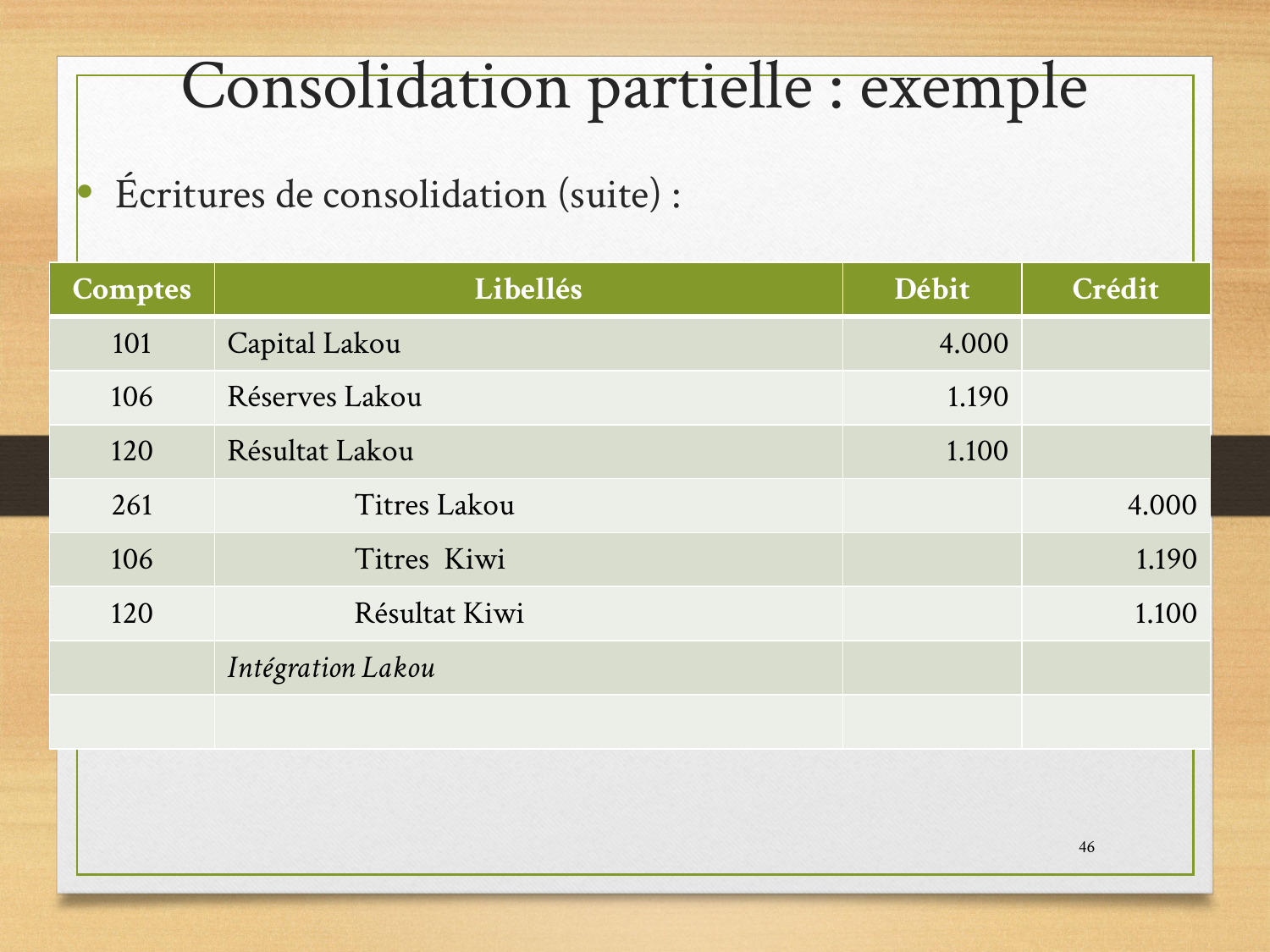

# Consolidation partielle : exemple
Écritures de consolidation (suite) :

| Comptes | Libellés | Débit | Crédit |
| --- | --- | --- | --- |
| 101 | Capital Lakou | 4.000 |  |
| 106 | Réserves Lakou | 1.190 |  |
| 120 | Résultat Lakou | 1.100 |  |
| 261 | Titres Lakou |  | 4.000 |
| 106 | Titres Kiwi |  | 1.190 |
| 120 | Résultat Kiwi |  | 1.100 |
|  | Intégration Lakou |  |  |
|  |  |  |  |
46